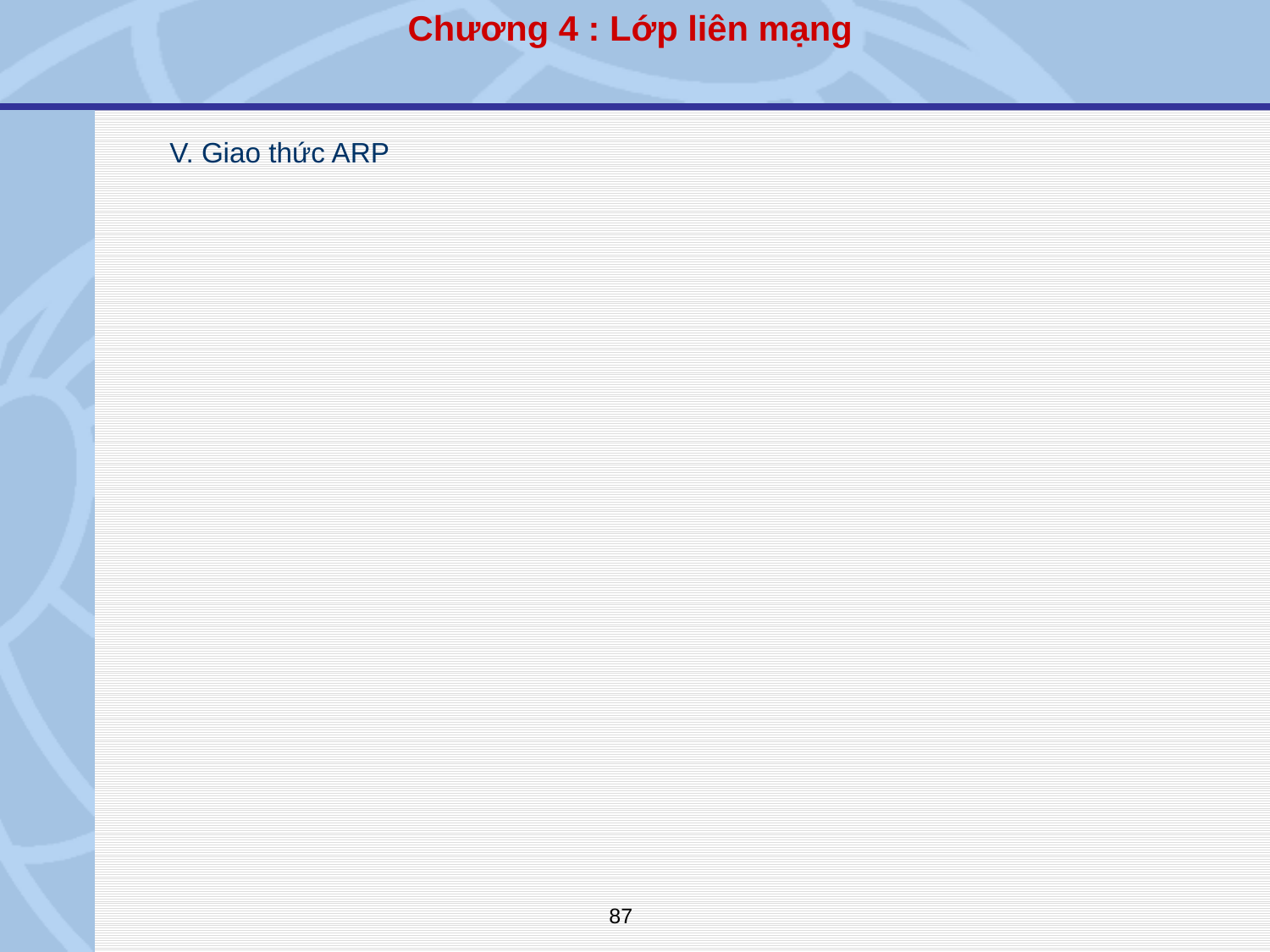

Chương 4 : Lớp liên mạng
V. Giao thức ARP